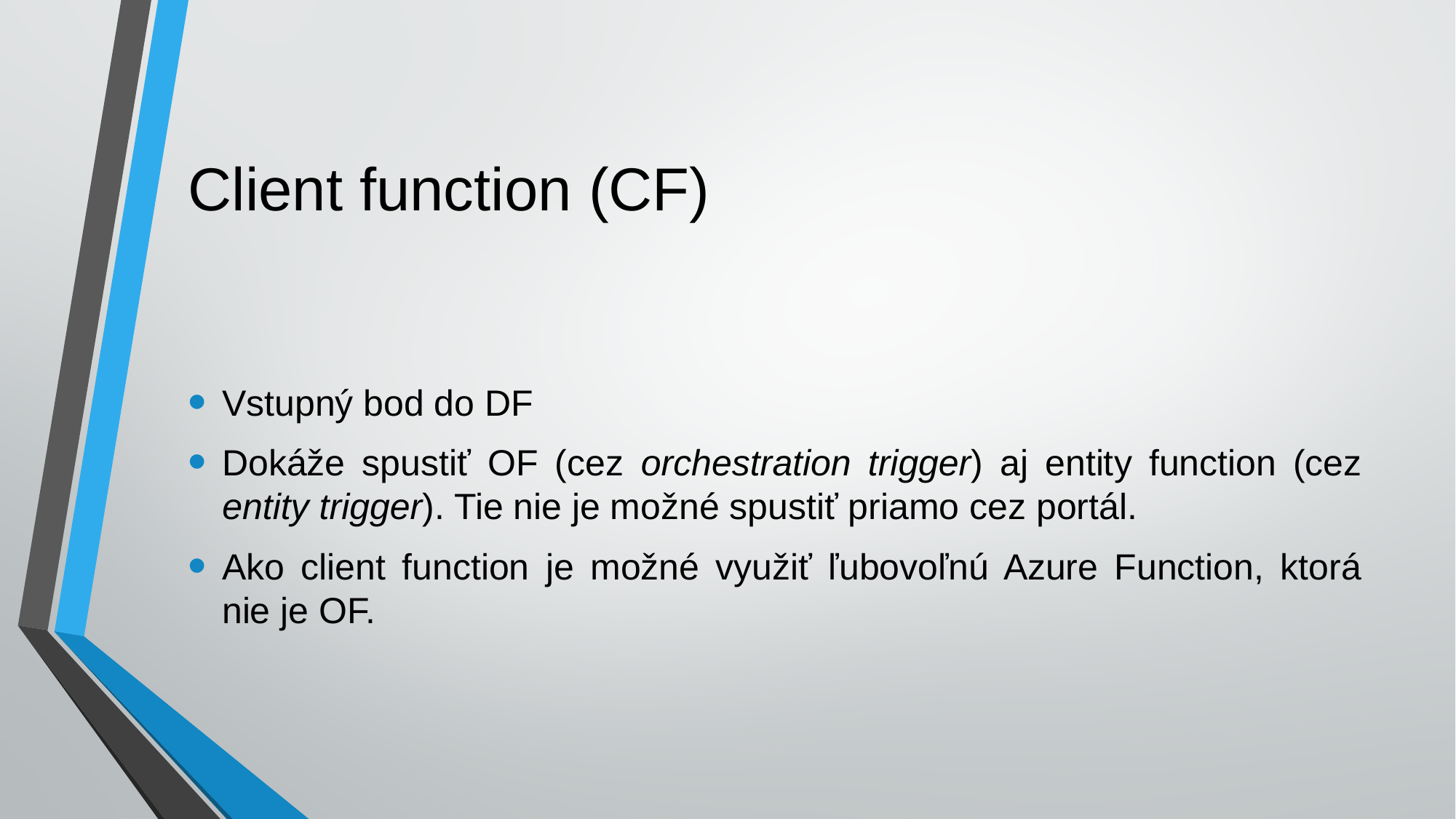

# Client function (CF)
Vstupný bod do DF
Dokáže spustiť OF (cez orchestration trigger) aj entity function (cez entity trigger). Tie nie je možné spustiť priamo cez portál.
Ako client function je možné využiť ľubovoľnú Azure Function, ktorá nie je OF.